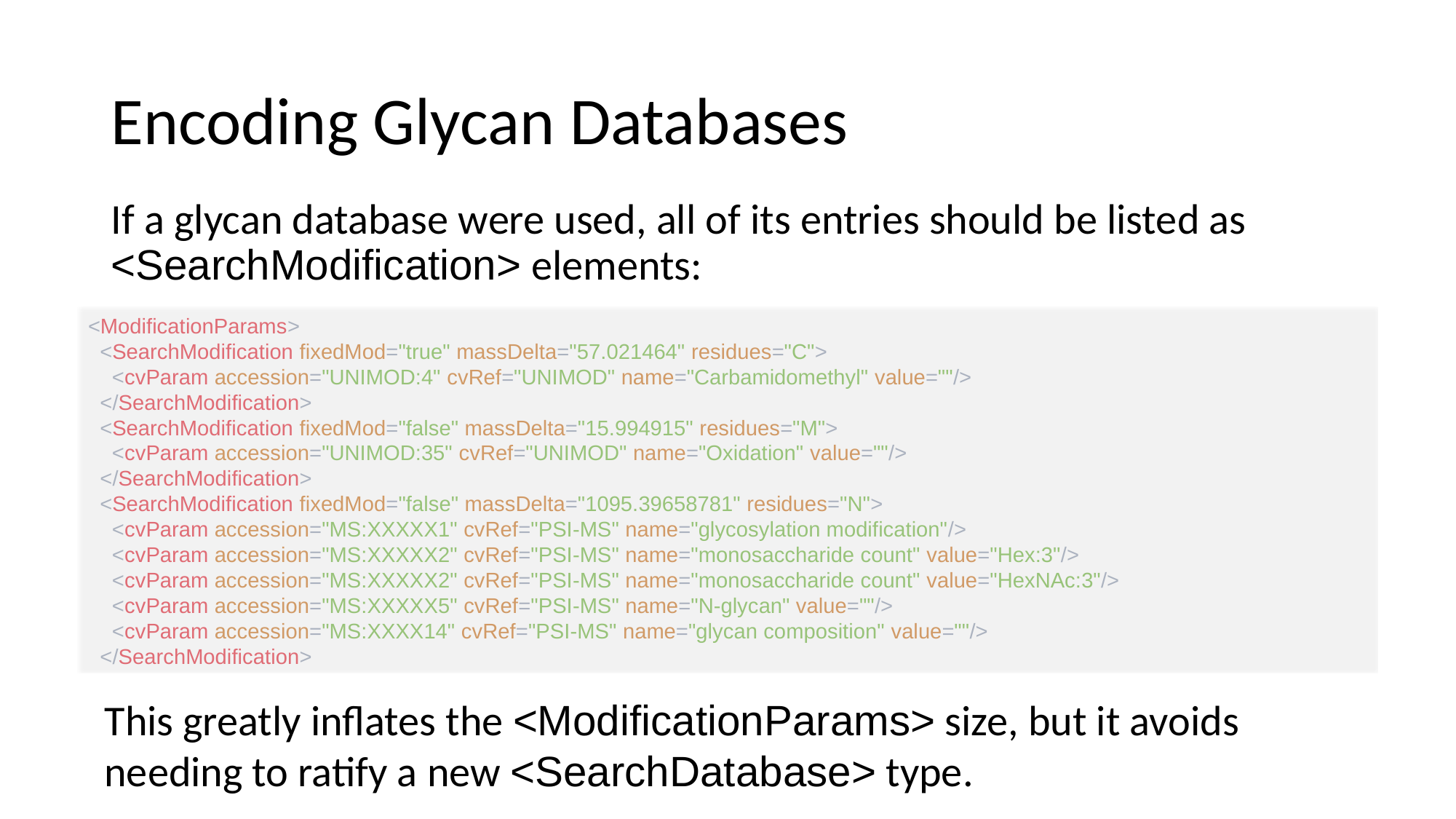

# Encoding Glycan Databases
If a glycan database were used, all of its entries should be listed as <SearchModification> elements:

<ModificationParams>
  <SearchModification fixedMod="true" massDelta="57.021464" residues="C">
    <cvParam accession="UNIMOD:4" cvRef="UNIMOD" name="Carbamidomethyl" value=""/>
  </SearchModification>
  <SearchModification fixedMod="false" massDelta="15.994915" residues="M">
    <cvParam accession="UNIMOD:35" cvRef="UNIMOD" name="Oxidation" value=""/>
  </SearchModification>
  <SearchModification fixedMod="false" massDelta="1095.39658781" residues="N">
    <cvParam accession="MS:XXXXX1" cvRef="PSI-MS" name="glycosylation modification"/>
    <cvParam accession="MS:XXXXX2" cvRef="PSI-MS" name="monosaccharide count" value="Hex:3"/>
    <cvParam accession="MS:XXXXX2" cvRef="PSI-MS" name="monosaccharide count" value="HexNAc:3"/>
    <cvParam accession="MS:XXXXX5" cvRef="PSI-MS" name="N-glycan" value=""/>
    <cvParam accession="MS:XXXX14" cvRef="PSI-MS" name="glycan composition" value=""/>
  </SearchModification>
This greatly inflates the <ModificationParams> size, but it avoids needing to ratify a new <SearchDatabase> type.